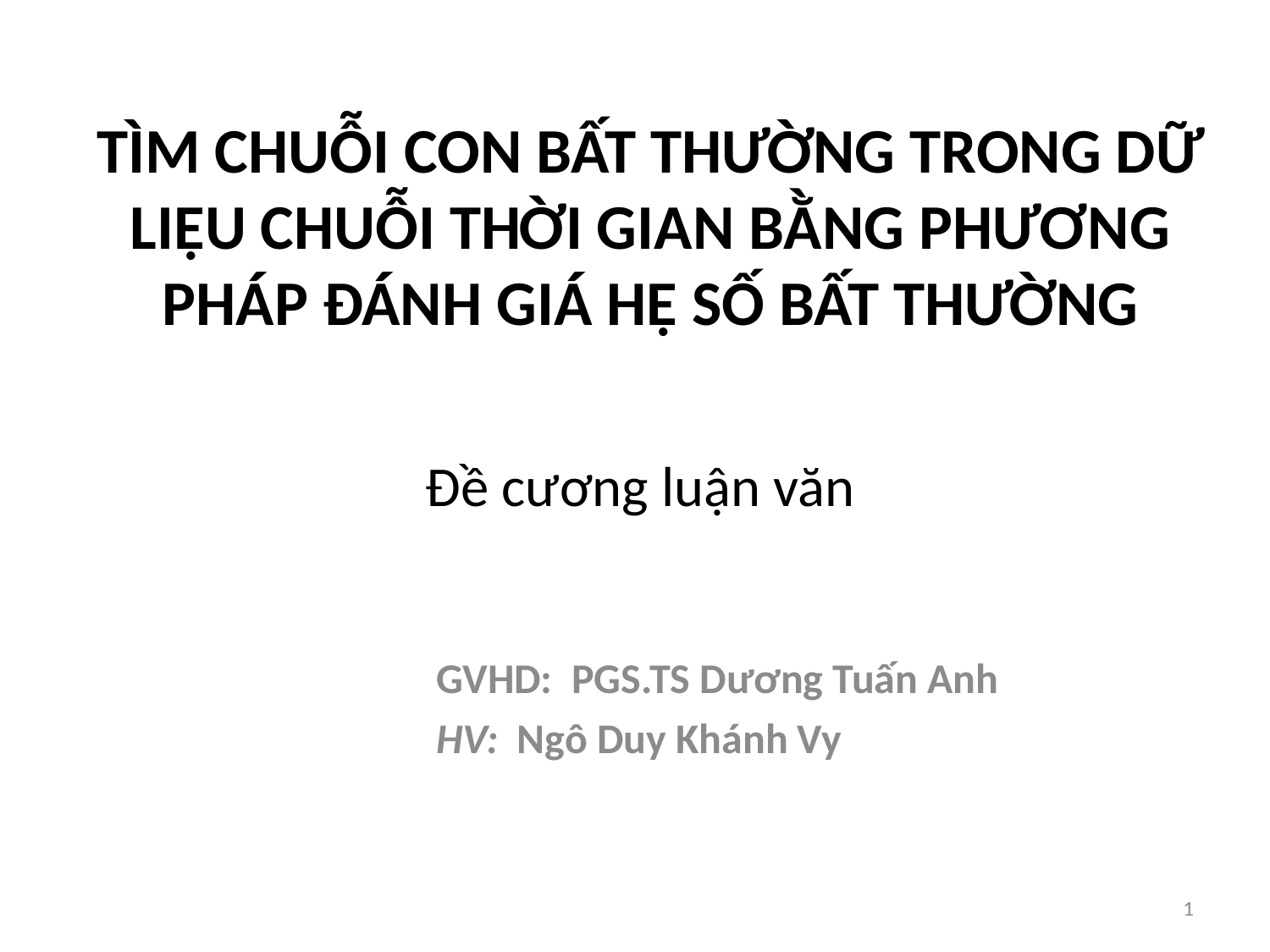

# TÌM CHUỖI CON BẤT THƯỜNG TRONG DỮ LIỆU CHUỖI THỜI GIAN BẰNG PHƯƠNG PHÁP ĐÁNH GIÁ HỆ SỐ BẤT THƯỜNG
Đề cương luận văn
GVHD:  PGS.TS Dương Tuấn Anh
HV:  Ngô Duy Khánh Vy

1